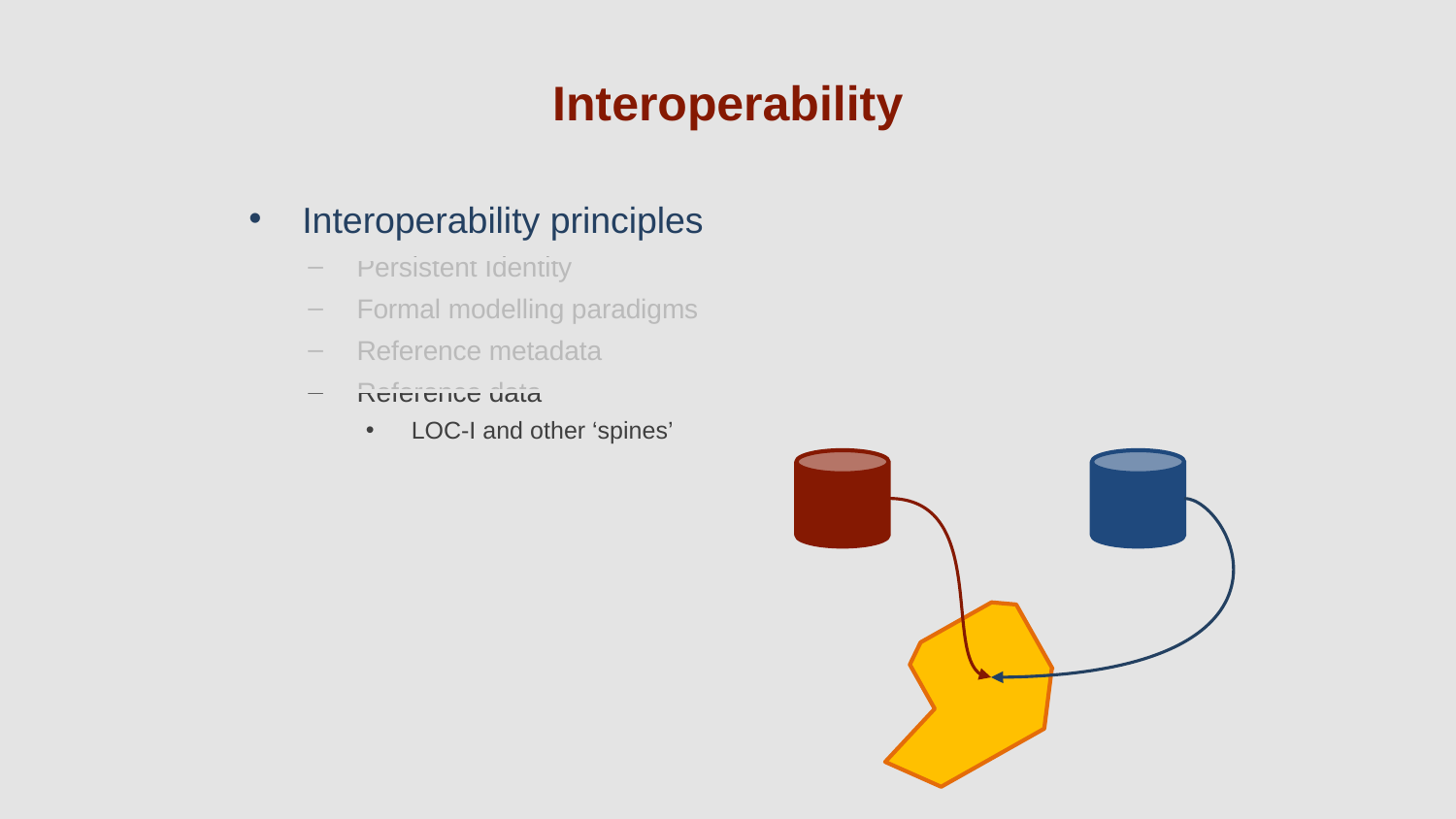

# Interoperability
Interoperability principles
Persistent Identity
Formal modelling paradigms
Reference metadata
Reference data
LOC-I and other ‘spines’